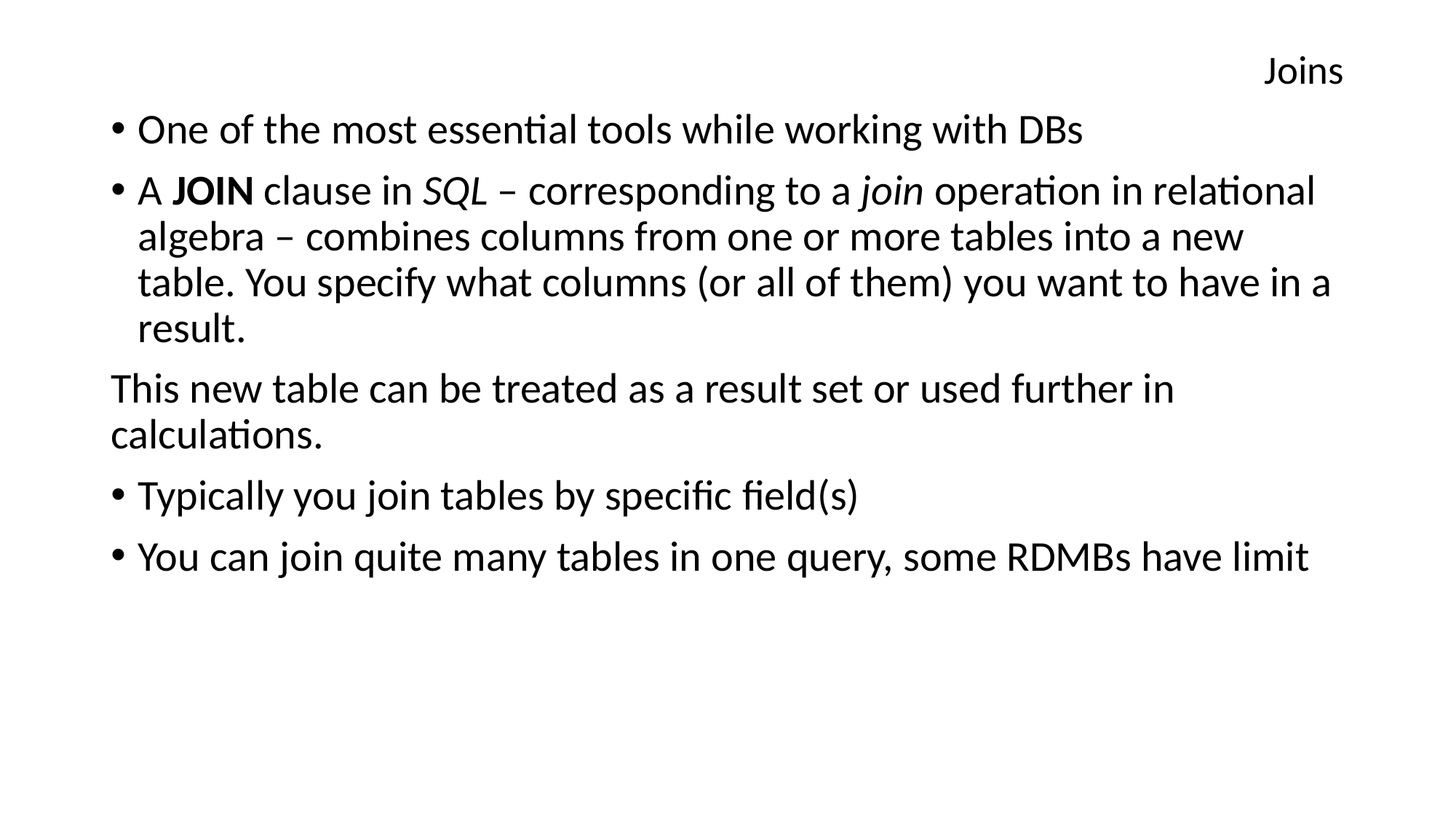

# Joins
One of the most essential tools while working with DBs
A JOIN clause in SQL – corresponding to a join operation in relational algebra – combines columns from one or more tables into a new table. You specify what columns (or all of them) you want to have in a result.
This new table can be treated as a result set or used further in calculations.
Typically you join tables by specific field(s)
You can join quite many tables in one query, some RDMBs have limit